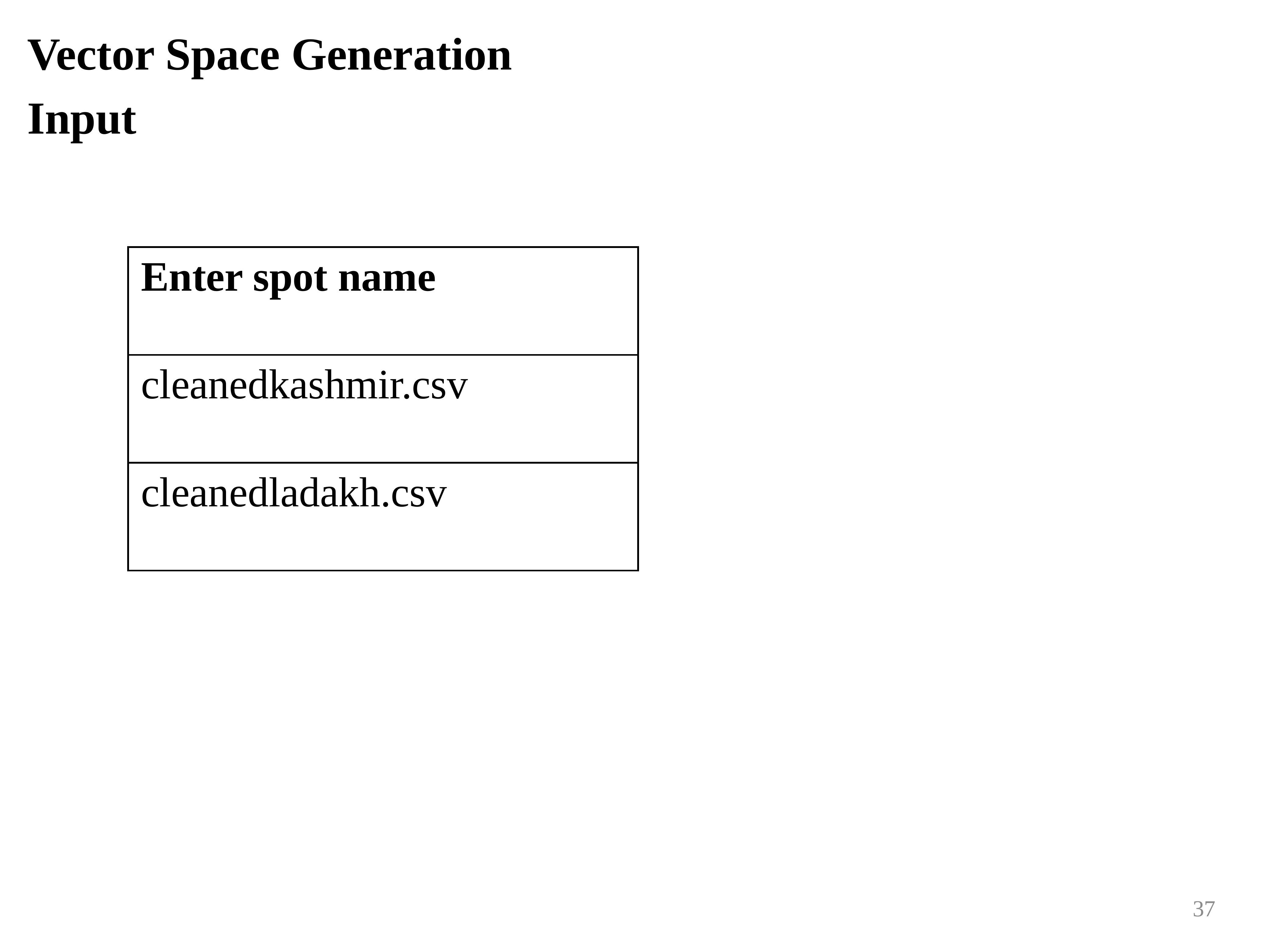

Vector Space Generation
Input

| Enter spot name |
| --- |
| cleanedkashmir.csv |
| cleanedladakh.csv |
37